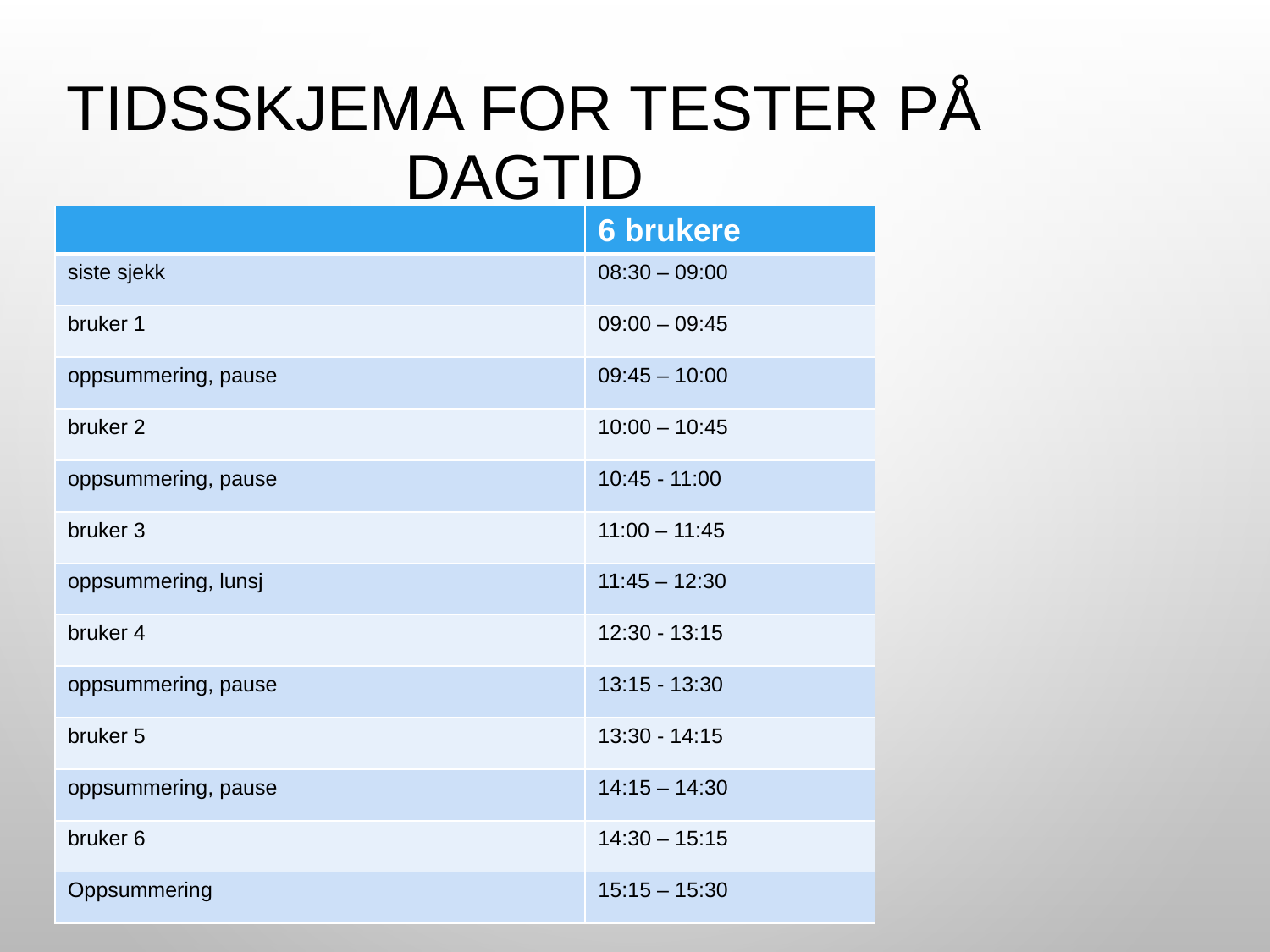

Tidsskjema for tester på dagtid
|  | 6 brukere |
| --- | --- |
| siste sjekk | 08:30 – 09:00 |
| bruker 1 | 09:00 – 09:45 |
| oppsummering, pause | 09:45 – 10:00 |
| bruker 2 | 10:00 – 10:45 |
| oppsummering, pause | 10:45 - 11:00 |
| bruker 3 | 11:00 – 11:45 |
| oppsummering, lunsj | 11:45 – 12:30 |
| bruker 4 | 12:30 - 13:15 |
| oppsummering, pause | 13:15 - 13:30 |
| bruker 5 | 13:30 - 14:15 |
| oppsummering, pause | 14:15 – 14:30 |
| bruker 6 | 14:30 – 15:15 |
| Oppsummering | 15:15 – 15:30 |